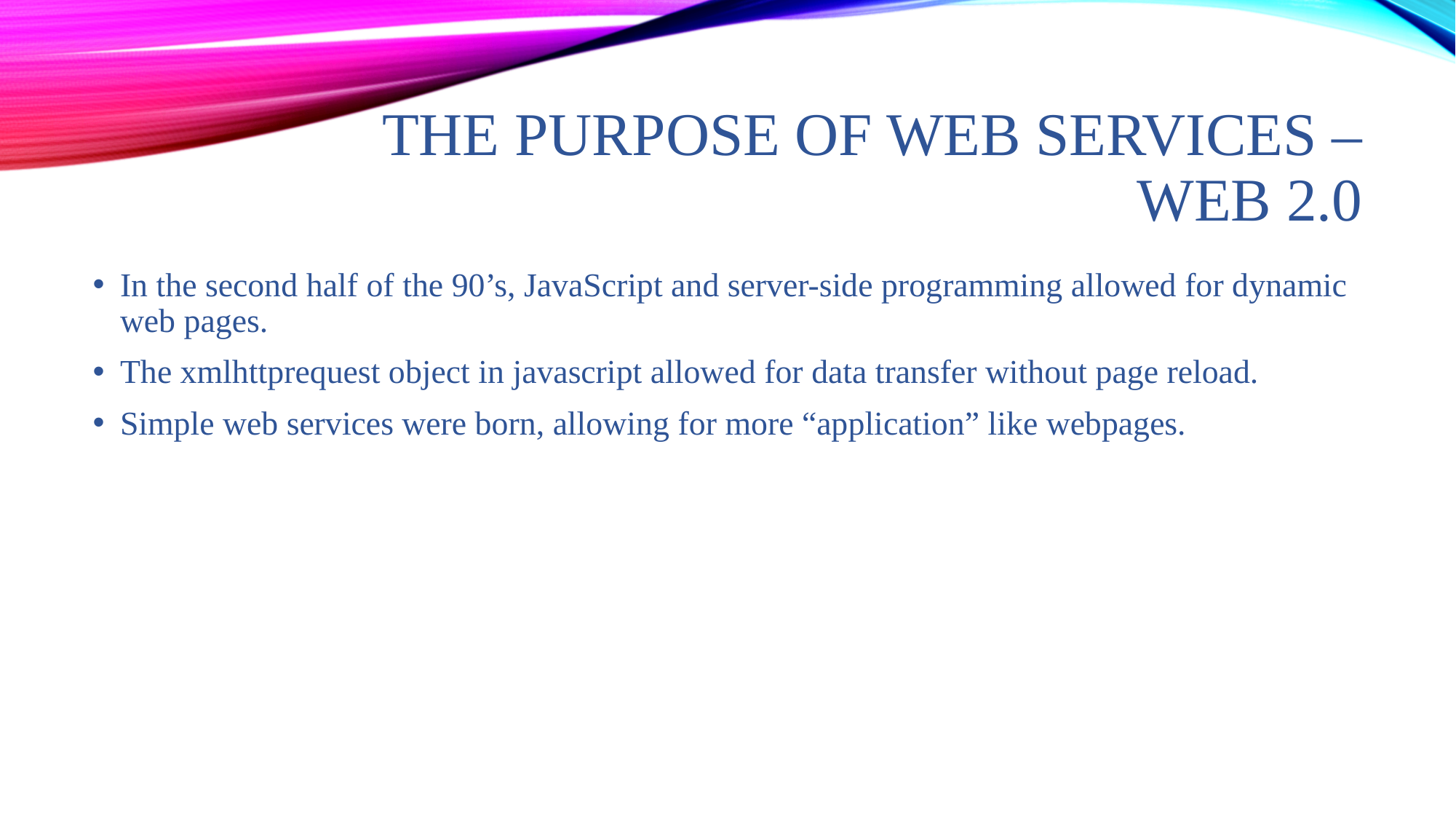

# The Purpose of Web Services – Web 2.0
In the second half of the 90’s, JavaScript and server-side programming allowed for dynamic web pages.
The xmlhttprequest object in javascript allowed for data transfer without page reload.
Simple web services were born, allowing for more “application” like webpages.